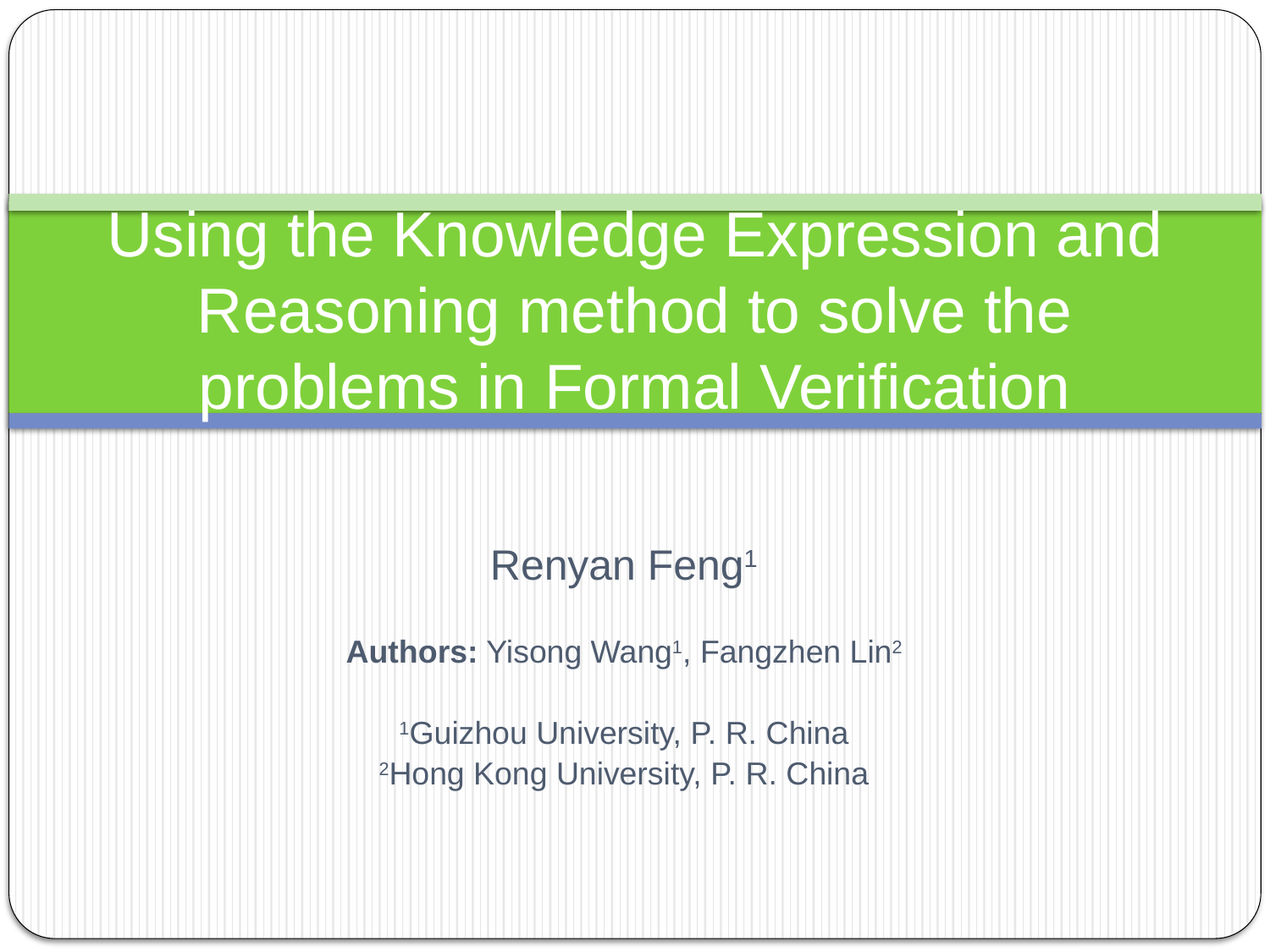

# Using the Knowledge Expression and Reasoning method to solve the problems in Formal Verification
Renyan Feng1

Authors: Yisong Wang1, Fangzhen Lin2

1Guizhou University, P. R. China
2Hong Kong University, P. R. China